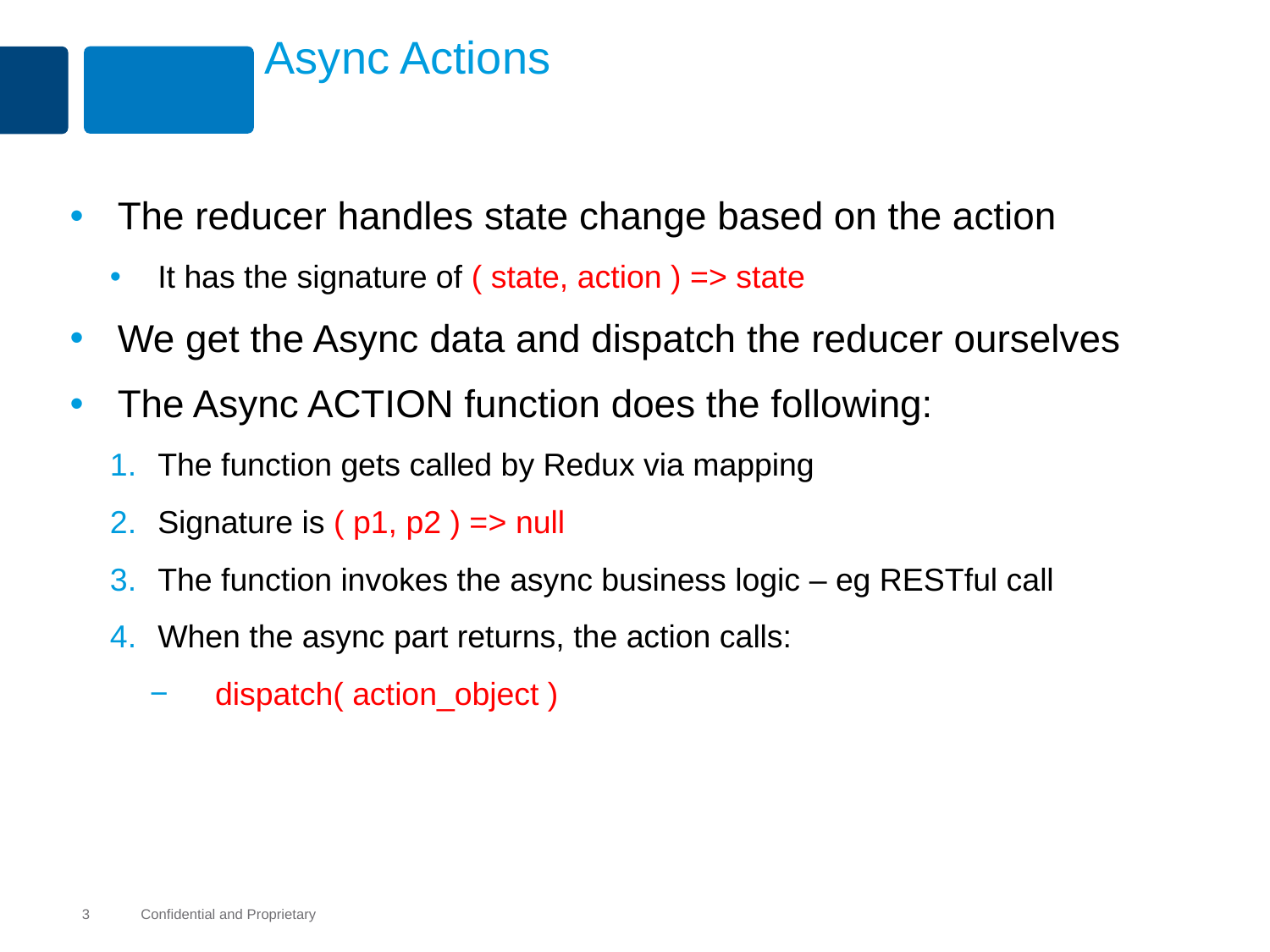

# Async Actions
The reducer handles state change based on the action
It has the signature of ( state, action ) => state
We get the Async data and dispatch the reducer ourselves
The Async ACTION function does the following:
The function gets called by Redux via mapping
Signature is ( p1, p2 ) => null
The function invokes the async business logic – eg RESTful call
When the async part returns, the action calls:
  dispatch( action_object )